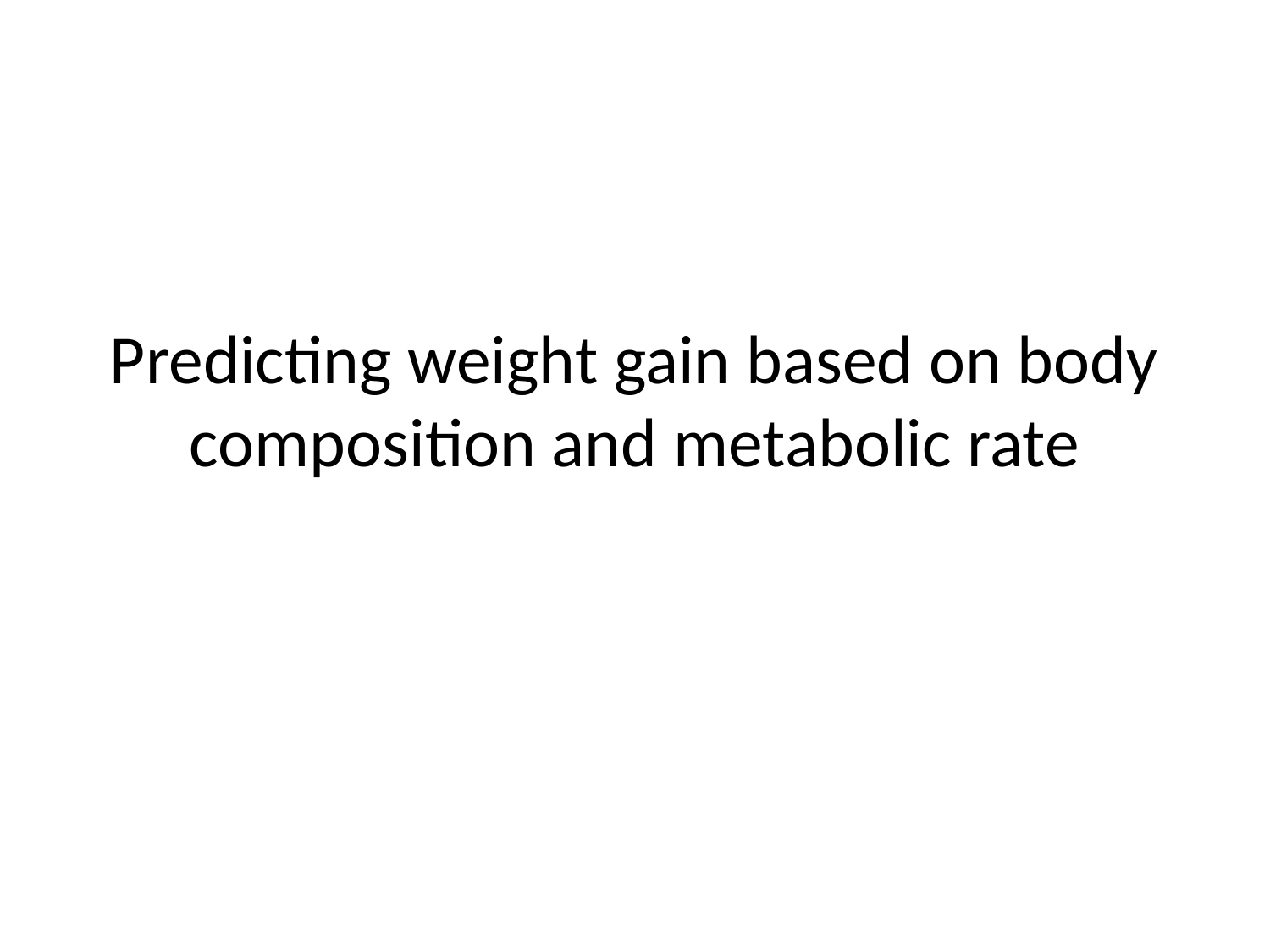

# Predicting weight gain based on body composition and metabolic rate